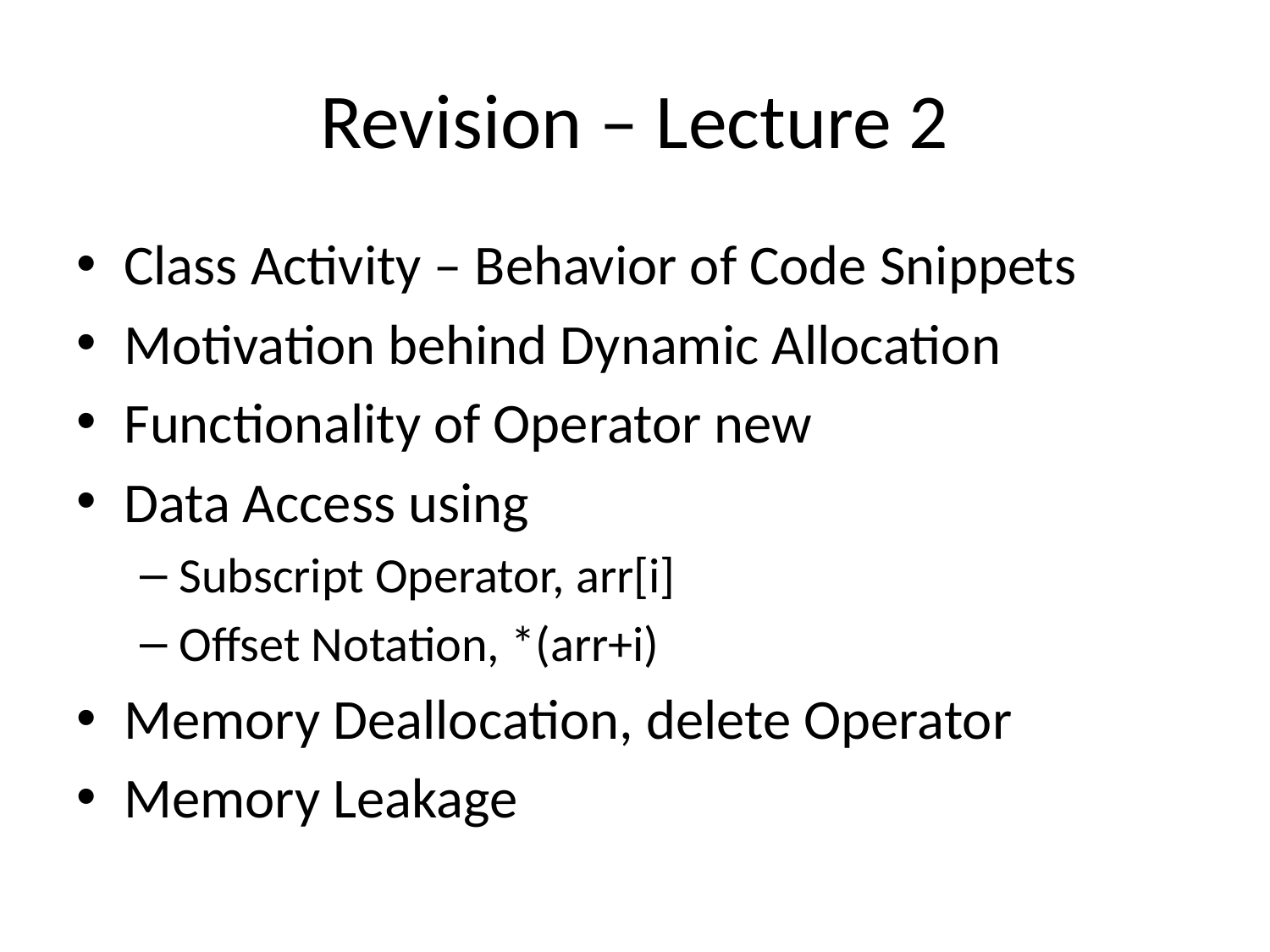

# Revision – Lecture 2
Class Activity – Behavior of Code Snippets
Motivation behind Dynamic Allocation
Functionality of Operator new
Data Access using
Subscript Operator, arr[i]
Offset Notation, *(arr+i)
Memory Deallocation, delete Operator
Memory Leakage